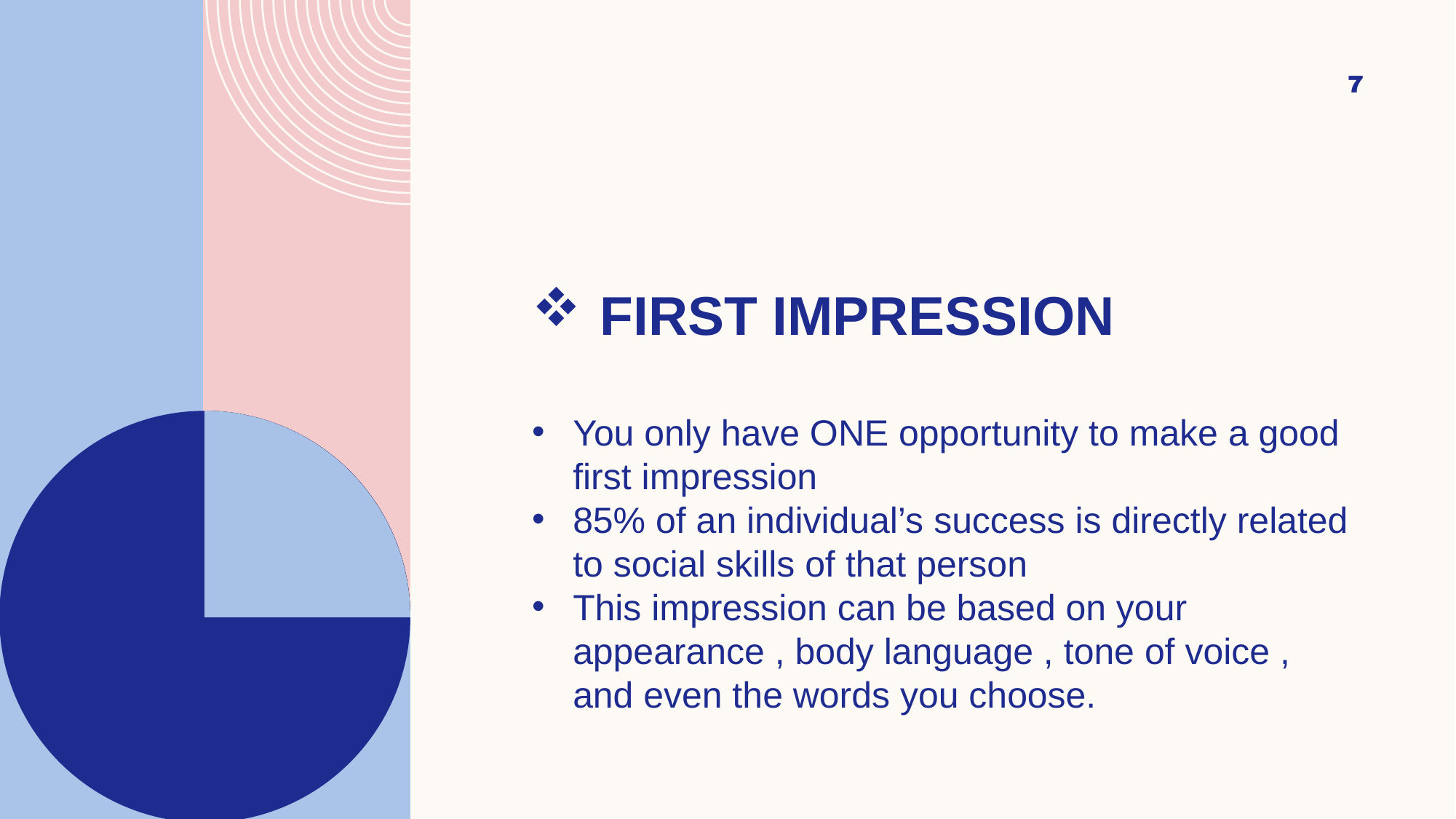

7
# First impression
You only have ONE opportunity to make a good first impression
85% of an individual’s success is directly related to social skills of that person
This impression can be based on your appearance , body language , tone of voice , and even the words you choose.